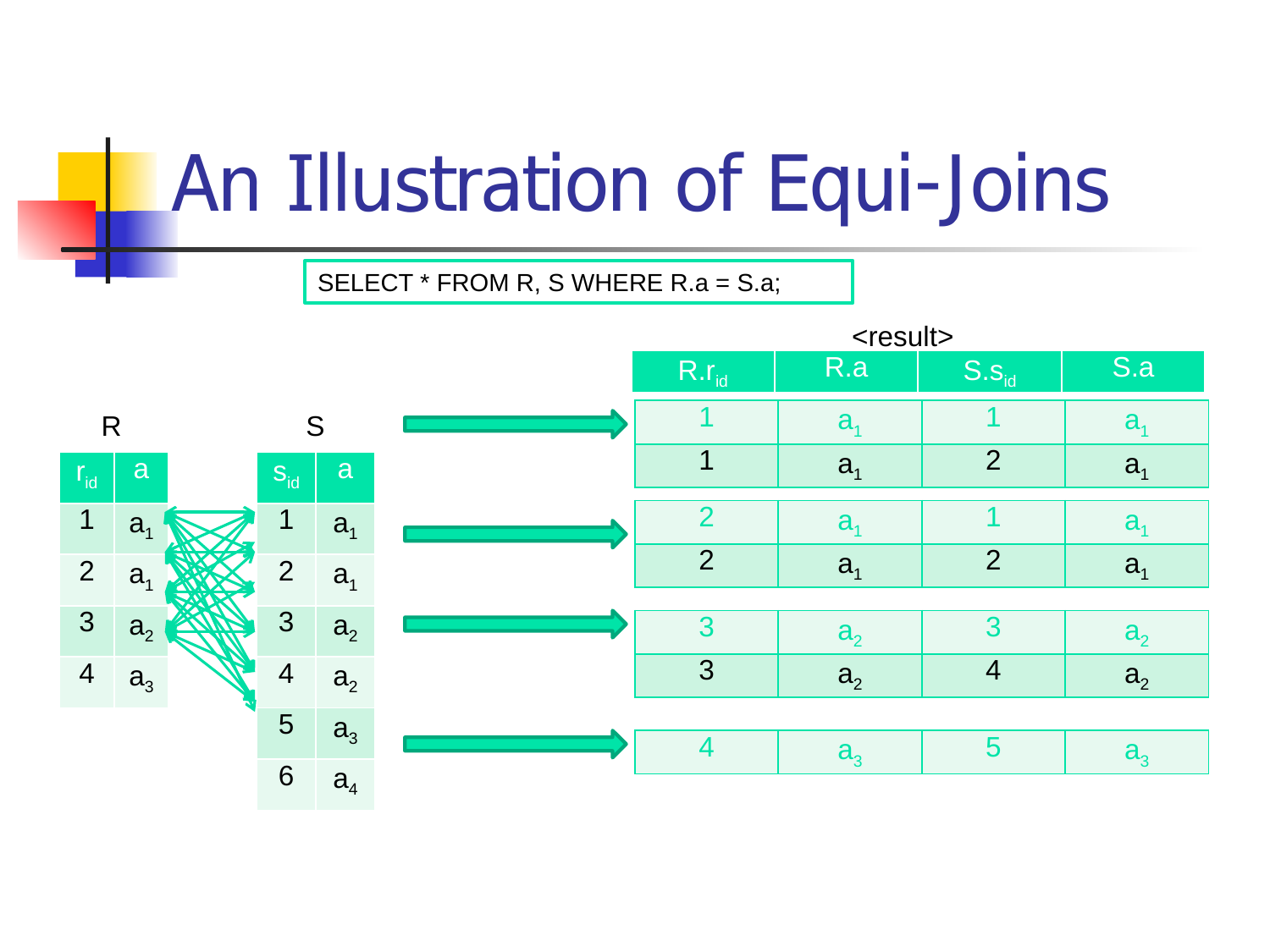

# An Illustration of Equi-Joins
SELECT * FROM R, S WHERE R.a = S.a;

<result>
| R.rid | R.a | S.sid | S.a |
| --- | --- | --- | --- |
| 1 | a1 | 1 | a1 |
| --- | --- | --- | --- |
| 1 | a1 | 2 | a1 |
R
S

|  | rid | a |
| --- | --- | --- |
|  | 1 | a1 |
|  | 2 | a1 |
|  | 3 | a2 |
|  | 4 | a3 |
|  | sid | a |
| --- | --- | --- |
|  | 1 | a1 |
|  | 2 | a1 |
|  | 3 | a2 |
|  | 4 | a2 |
|  | 5 | a3 |
|  | 6 | a4 |
| 2 | a1 | 1 | a1 |
| --- | --- | --- | --- |
| 2 | a1 | 2 | a1 |

| 3 | a2 | 3 | a2 |
| --- | --- | --- | --- |
| 3 | a2 | 4 | a2 |

| 4 | a3 | 5 | a3 |
| --- | --- | --- | --- |